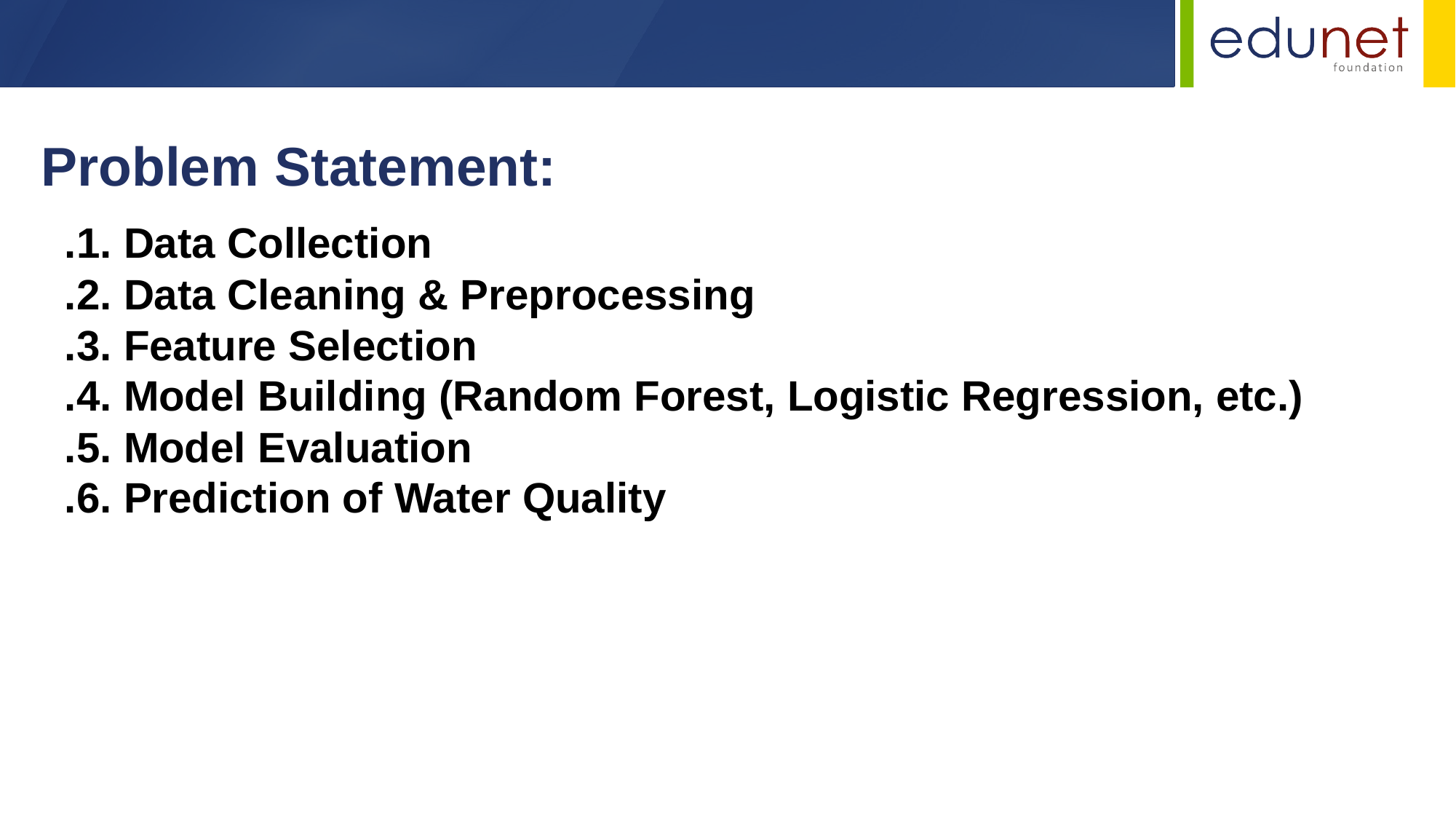

Problem Statement:
.1. Data Collection
.2. Data Cleaning & Preprocessing
.3. Feature Selection
.4. Model Building (Random Forest, Logistic Regression, etc.)
.5. Model Evaluation
.6. Prediction of Water Quality